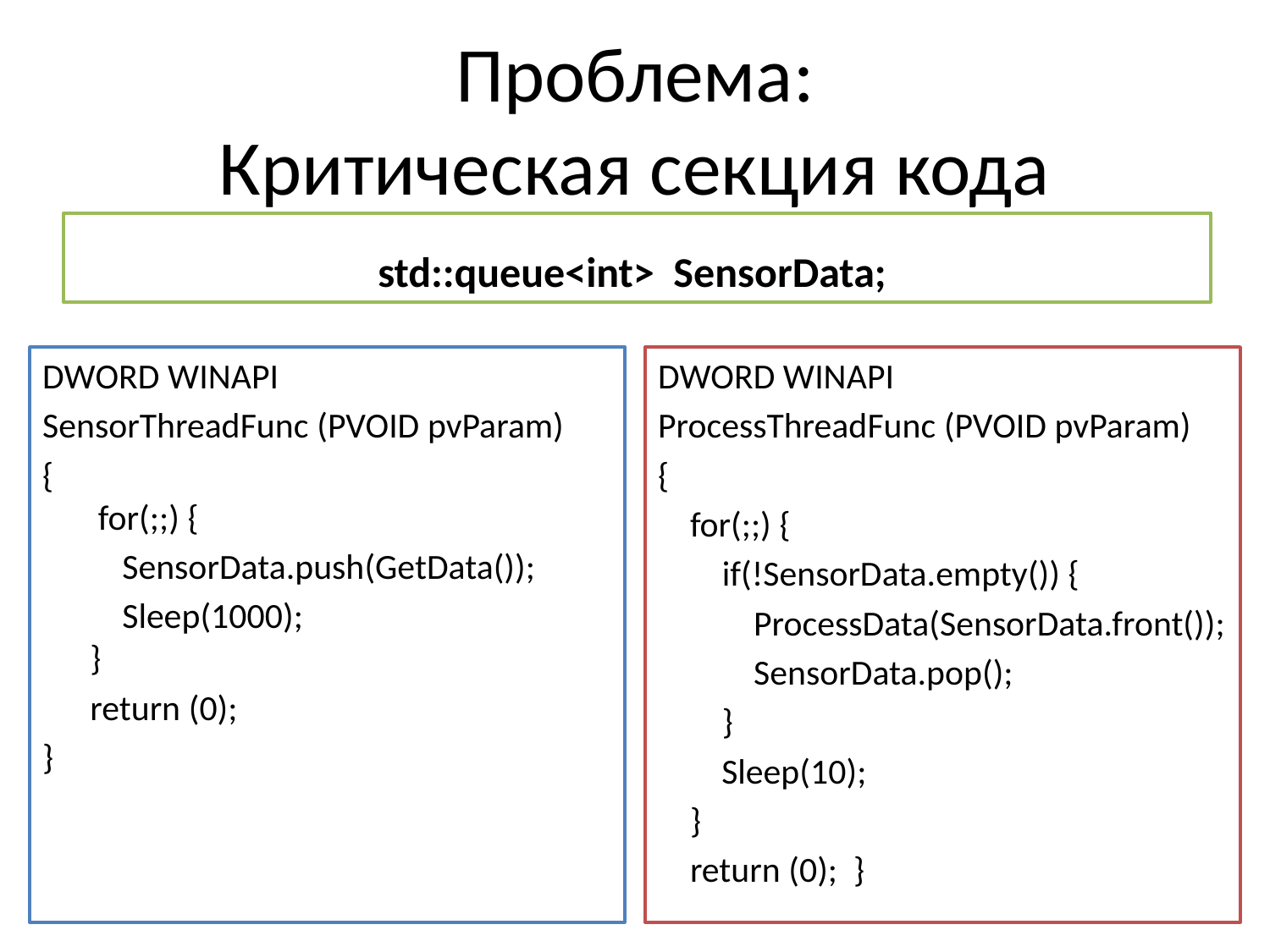

# Проблема: Критическая секция кода
std::queue<int>  SensorData;
DWORD WINAPI
ProcessThreadFunc (PVOID pvParam)
{
    for(;;) {
        if(!SensorData.empty()) {
	      ProcessData(SensorData.front());
	      SensorData.pop();
        }
	  Sleep(10);
    }
    return (0);  }

DWORD WINAPI
SensorThreadFunc (PVOID pvParam)
{
 for(;;) {
	    SensorData.push(GetData());
	    Sleep(1000);
}
	return (0);
}